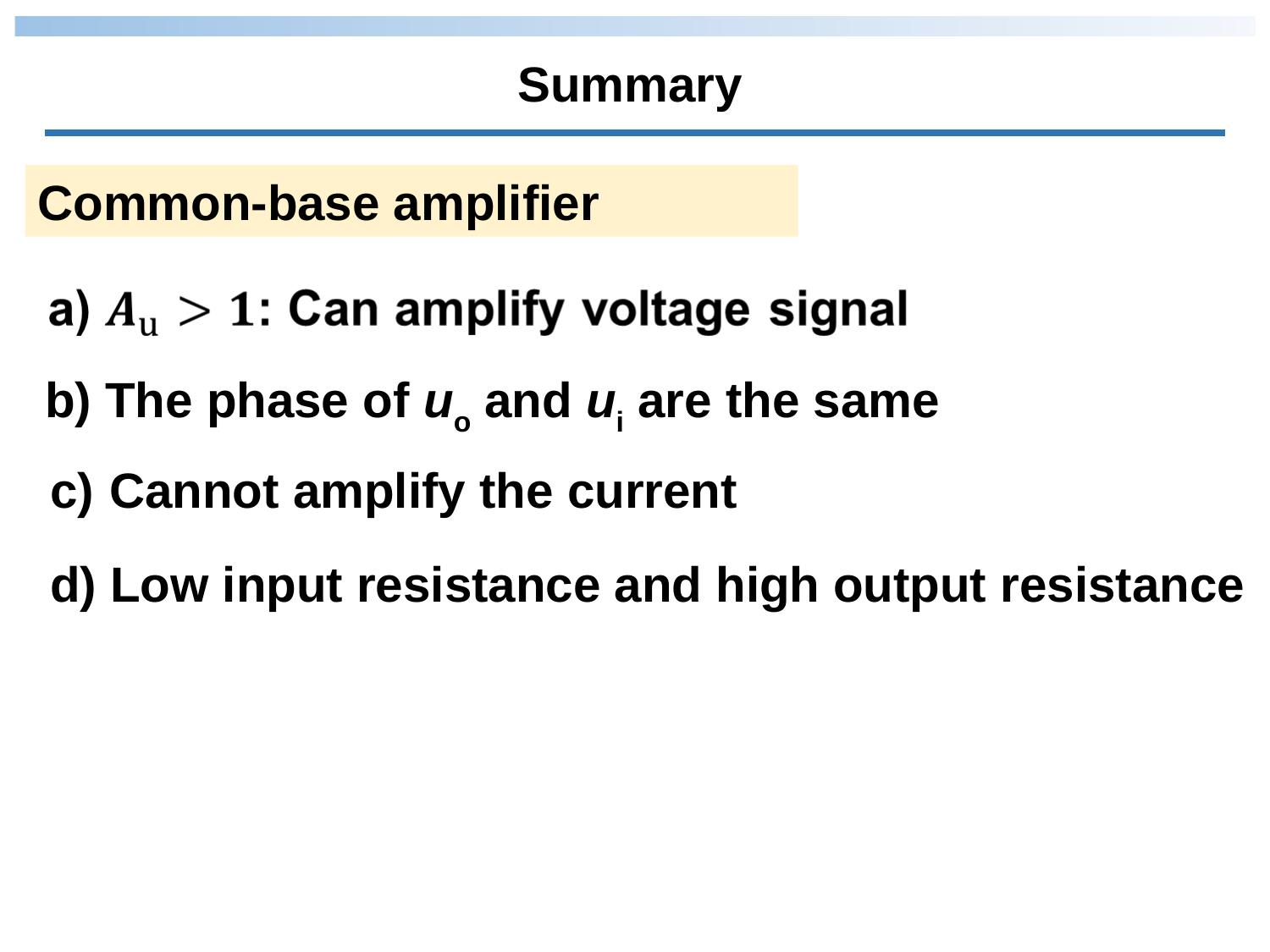

Summary

Common-base amplifier

b) The phase of uo and ui are the same
c) Cannot amplify the current
d) Low input resistance and high output resistance